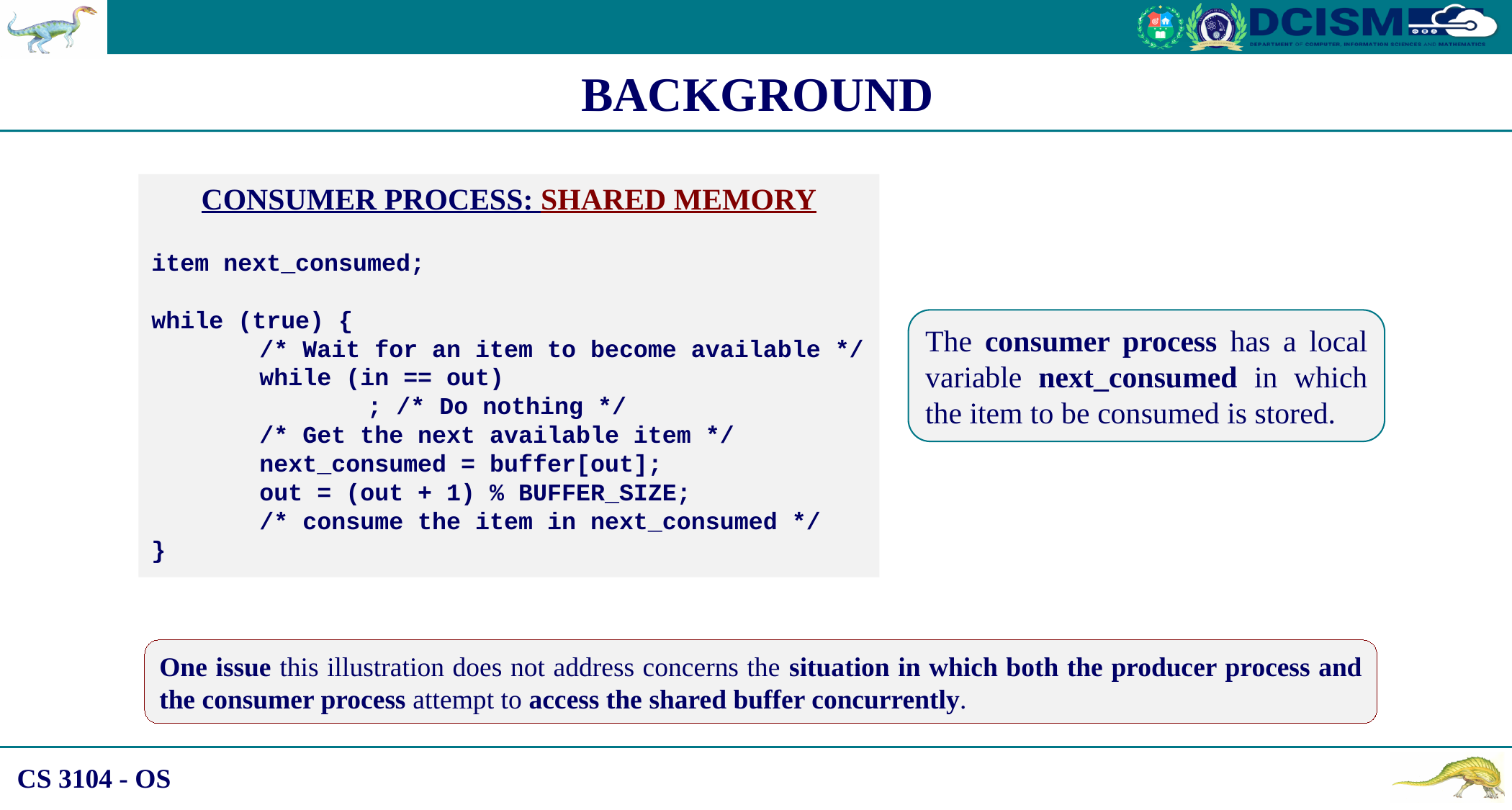

BACKGROUND
CONSUMER PROCESS: SHARED MEMORY

item next_consumed;
while (true) {
	/* Wait for an item to become available */
	while (in == out)
		; /* Do nothing */
	/* Get the next available item */
	next_consumed = buffer[out];
	out = (out + 1) % BUFFER_SIZE;
	/* consume the item in next_consumed */
}
The consumer process has a local variable next_consumed in which the item to be consumed is stored.
One issue this illustration does not address concerns the situation in which both the producer process and the consumer process attempt to access the shared buffer concurrently.